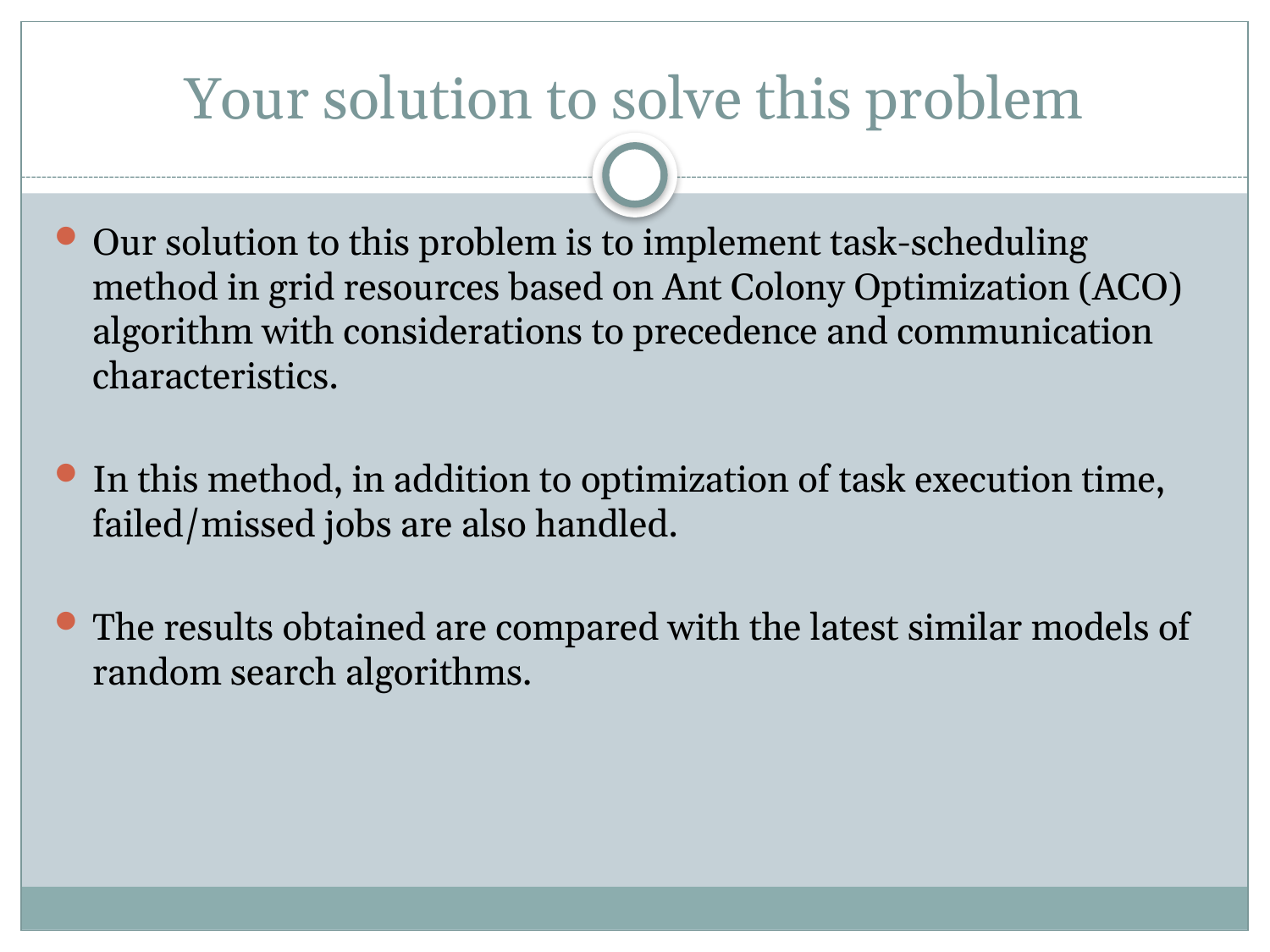

# Your solution to solve this problem
Our solution to this problem is to implement task-scheduling method in grid resources based on Ant Colony Optimization (ACO) algorithm with considerations to precedence and communication characteristics.

In this method, in addition to optimization of task execution time, failed/missed jobs are also handled.

The results obtained are compared with the latest similar models of random search algorithms.